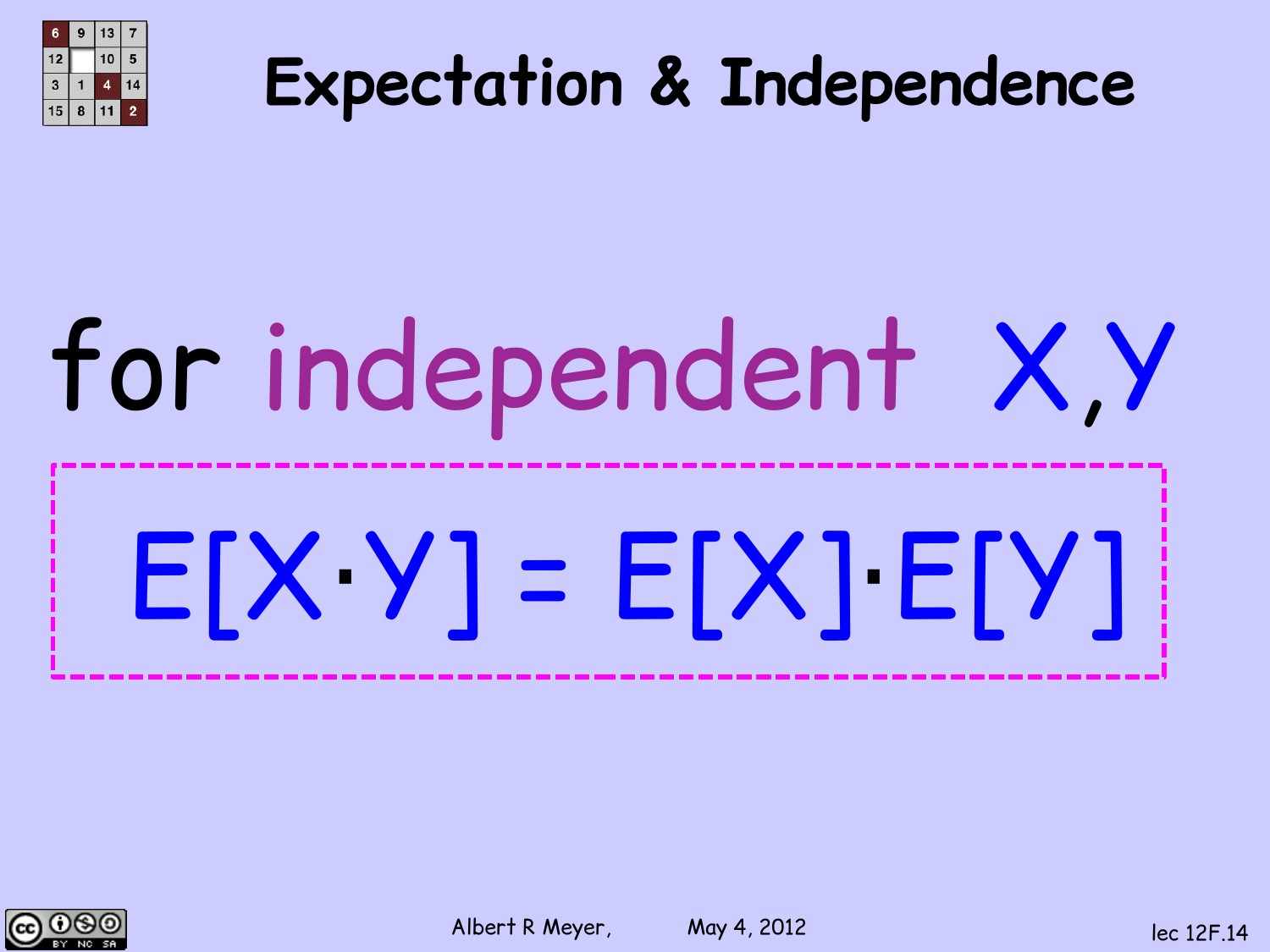

# Expectation & Independence
for independent  X,Y
E[X⋅Y] = E[X]⋅E[Y]

lec 12F.14